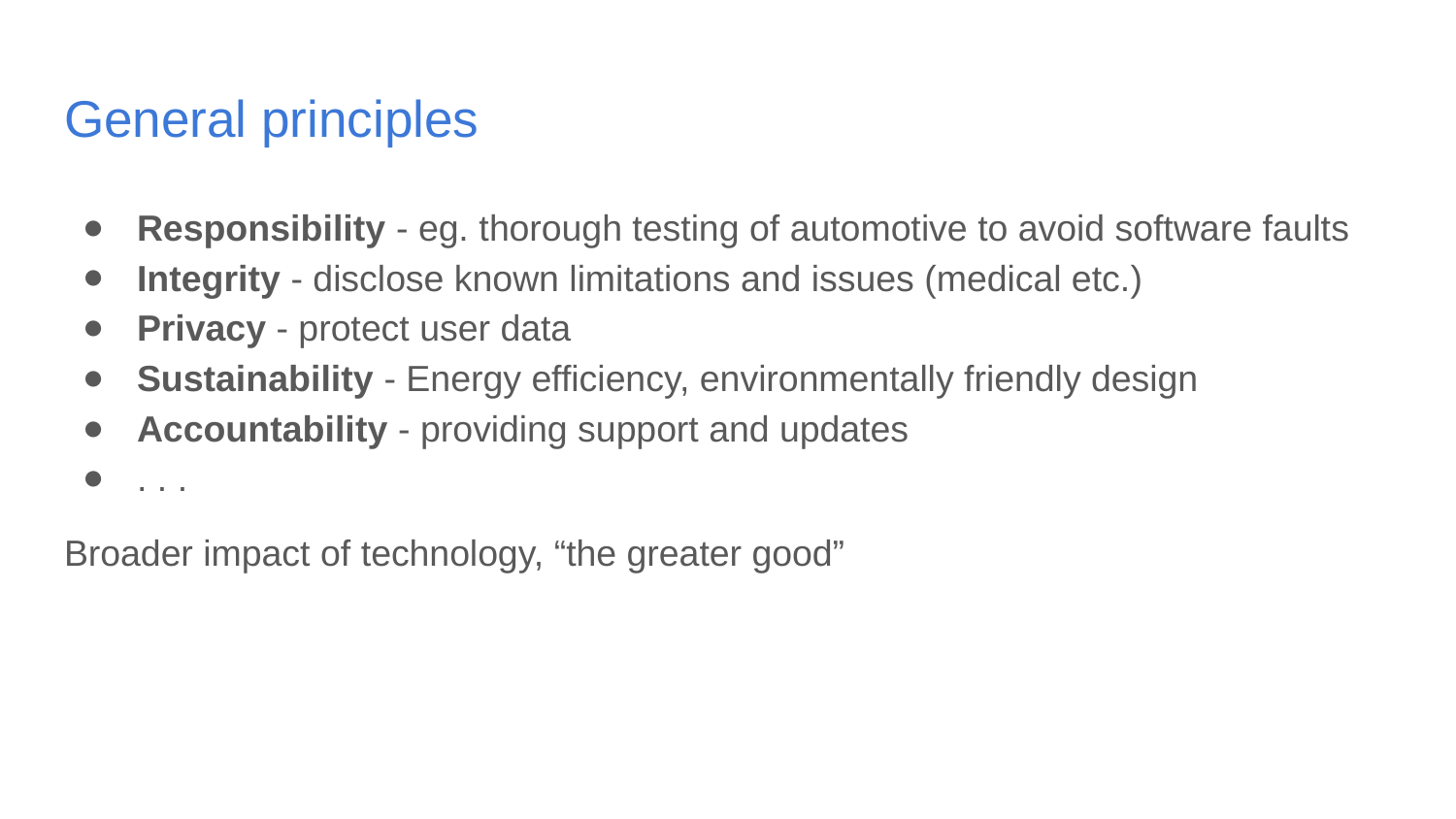

# General principles
Responsibility - eg. thorough testing of automotive to avoid software faults
Integrity - disclose known limitations and issues (medical etc.)
Privacy - protect user data
Sustainability - Energy efficiency, environmentally friendly design
Accountability - providing support and updates
. . .
Broader impact of technology, “the greater good”